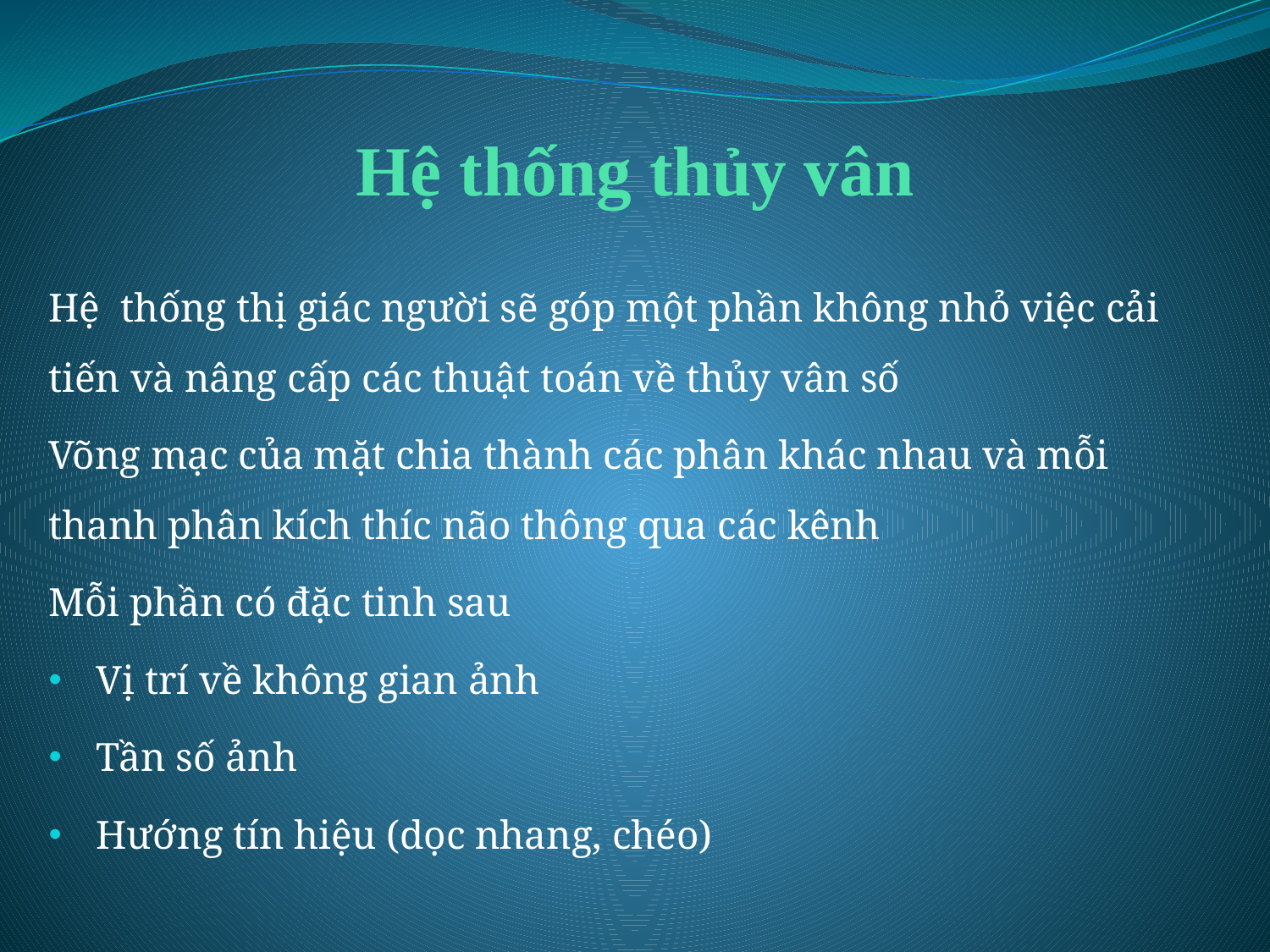

# Hệ thống thủy vân
Hệ  thống thị giác người sẽ góp một phần không nhỏ việc cải tiến và nâng cấp các thuật toán về thủy vân số
Võng mạc của mặt chia thành các phân khác nhau và mỗi thanh phân kích thíc não thông qua các kênh
Mỗi phần có đặc tinh sau
Vị trí về không gian ảnh
Tần số ảnh
Hướng tín hiệu (dọc nhang, chéo)